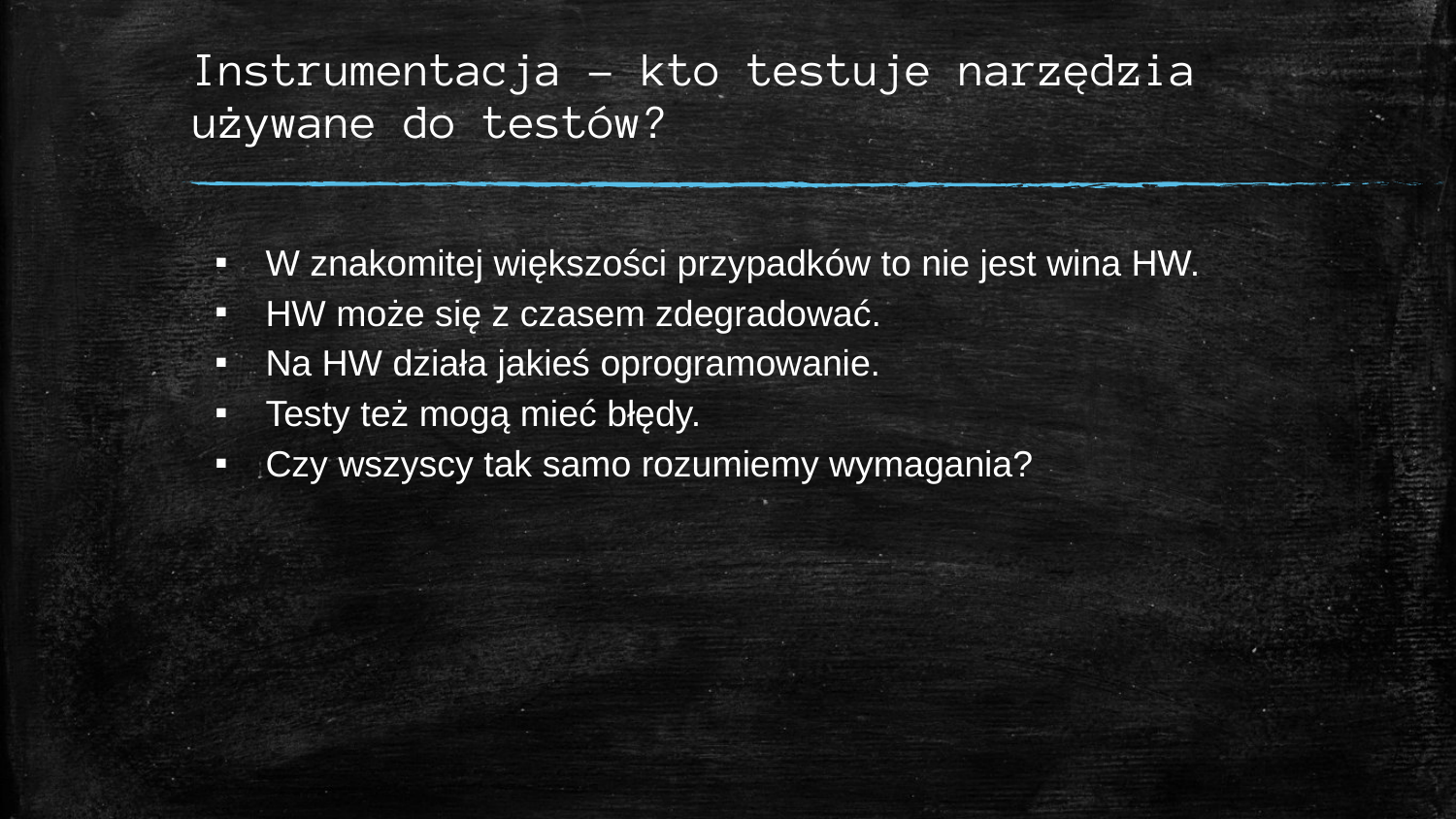

# Instrumentacja - kto testuje narzędzia używane do testów?
W znakomitej większości przypadków to nie jest wina HW.
HW może się z czasem zdegradować.
Na HW działa jakieś oprogramowanie.
Testy też mogą mieć błędy.
Czy wszyscy tak samo rozumiemy wymagania?